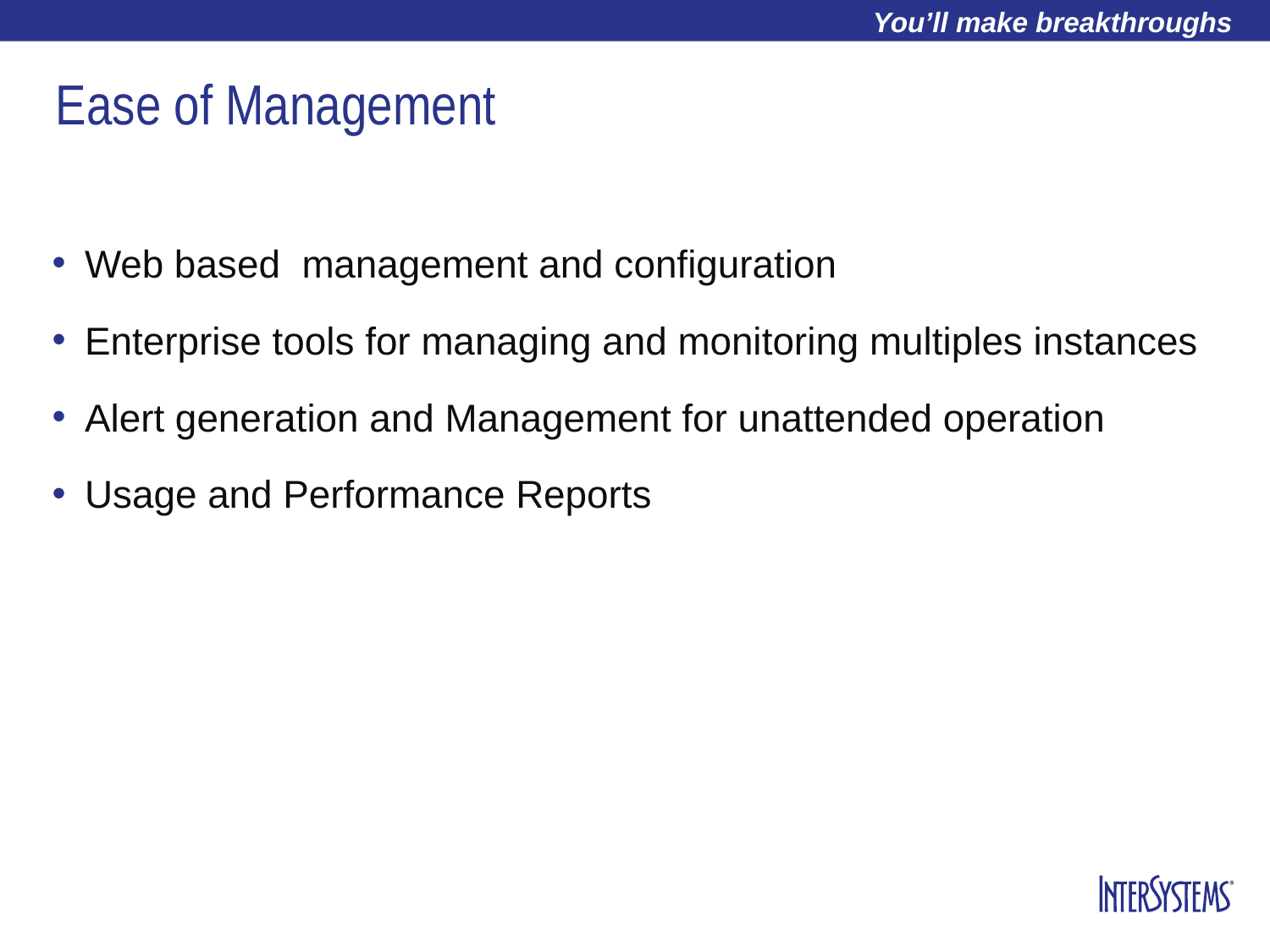

# Ease of Management

Web based  management and configuration
Enterprise tools for managing and monitoring multiples instances
Alert generation and Management for unattended operation
Usage and Performance Reports